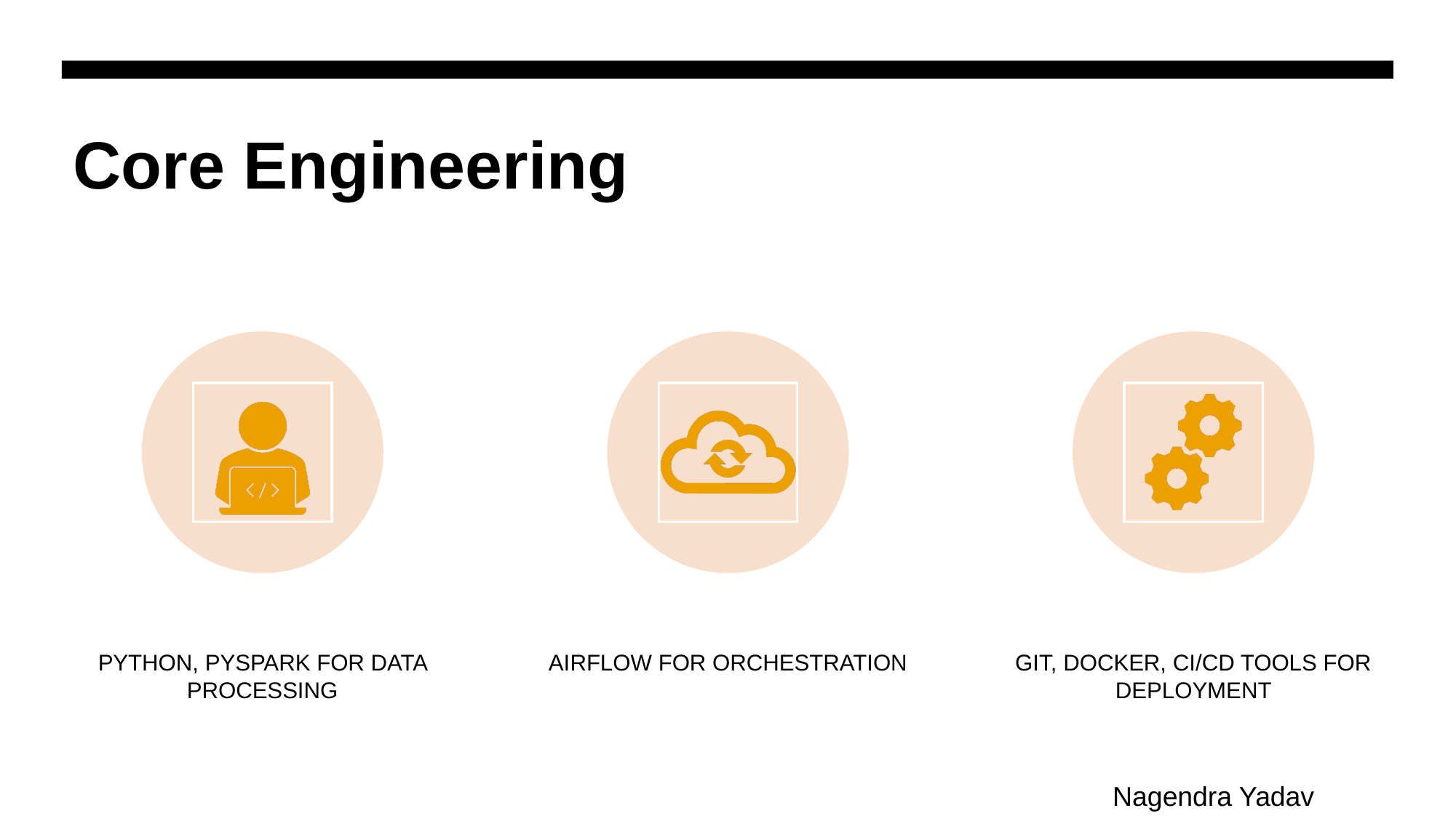

# Core Engineering
Python, PySpark for data processing
Airflow for orchestration
Git, Docker, CI/CD tools for deployment
Nagendra Yadav